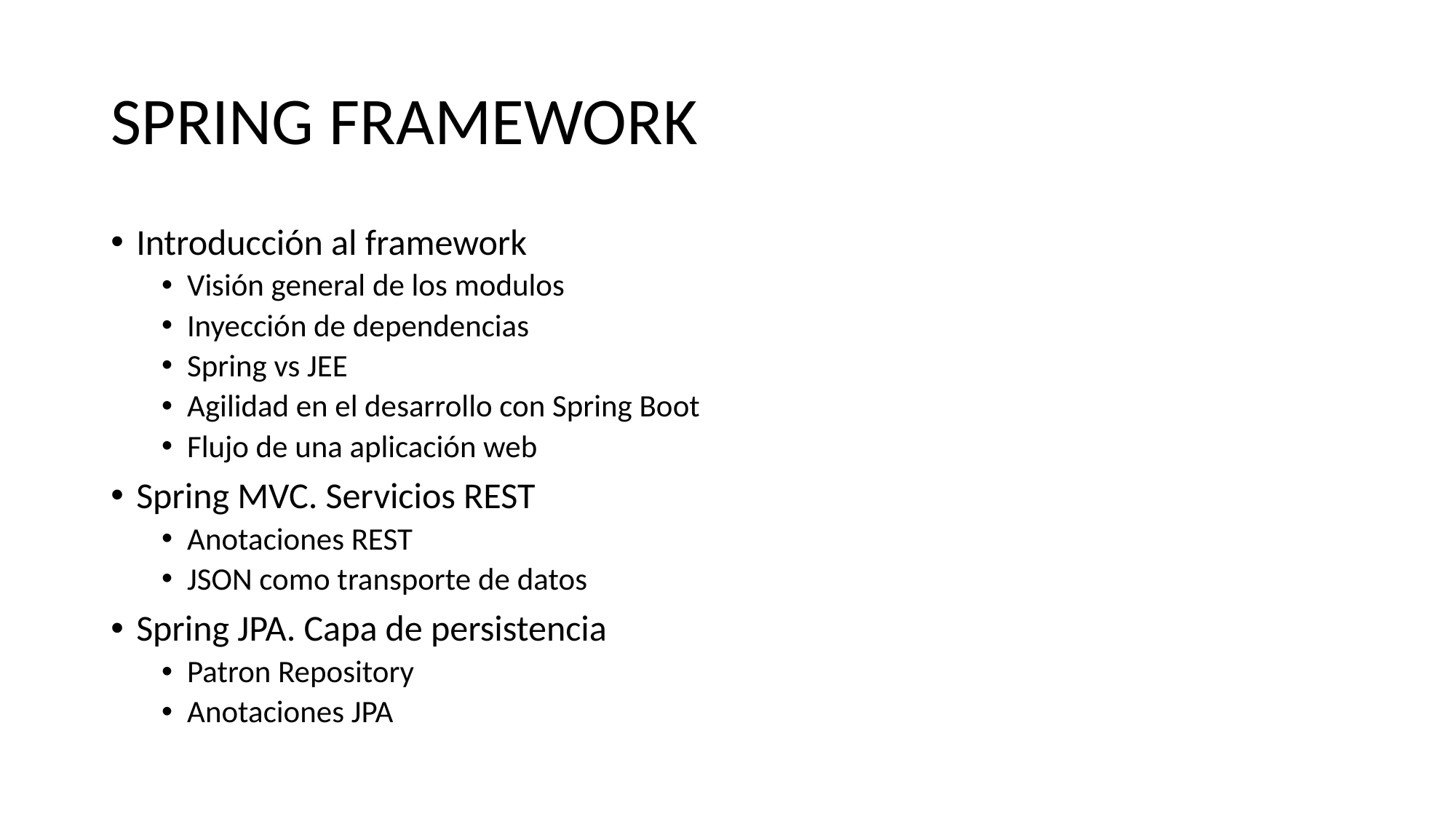

# SPRING FRAMEWORK
Introducción al framework
Visión general de los modulos
Inyección de dependencias
Spring vs JEE
Agilidad en el desarrollo con Spring Boot
Flujo de una aplicación web
Spring MVC. Servicios REST
Anotaciones REST
JSON como transporte de datos
Spring JPA. Capa de persistencia
Patron Repository
Anotaciones JPA